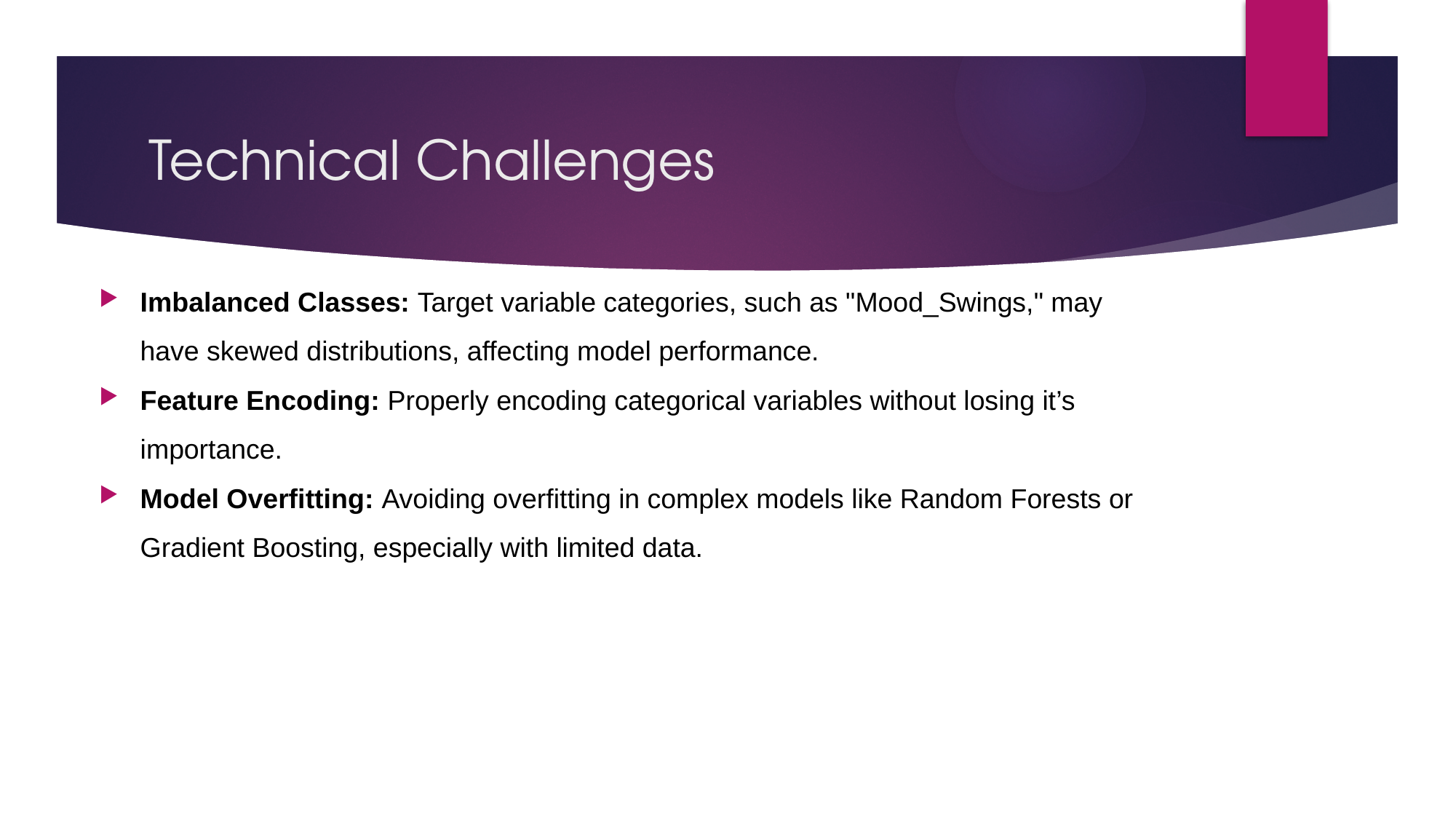

# Technical Challenges
Imbalanced Classes: Target variable categories, such as "Mood_Swings," may have skewed distributions, affecting model performance.
Feature Encoding: Properly encoding categorical variables without losing it’s importance.
Model Overfitting: Avoiding overfitting in complex models like Random Forests or Gradient Boosting, especially with limited data.